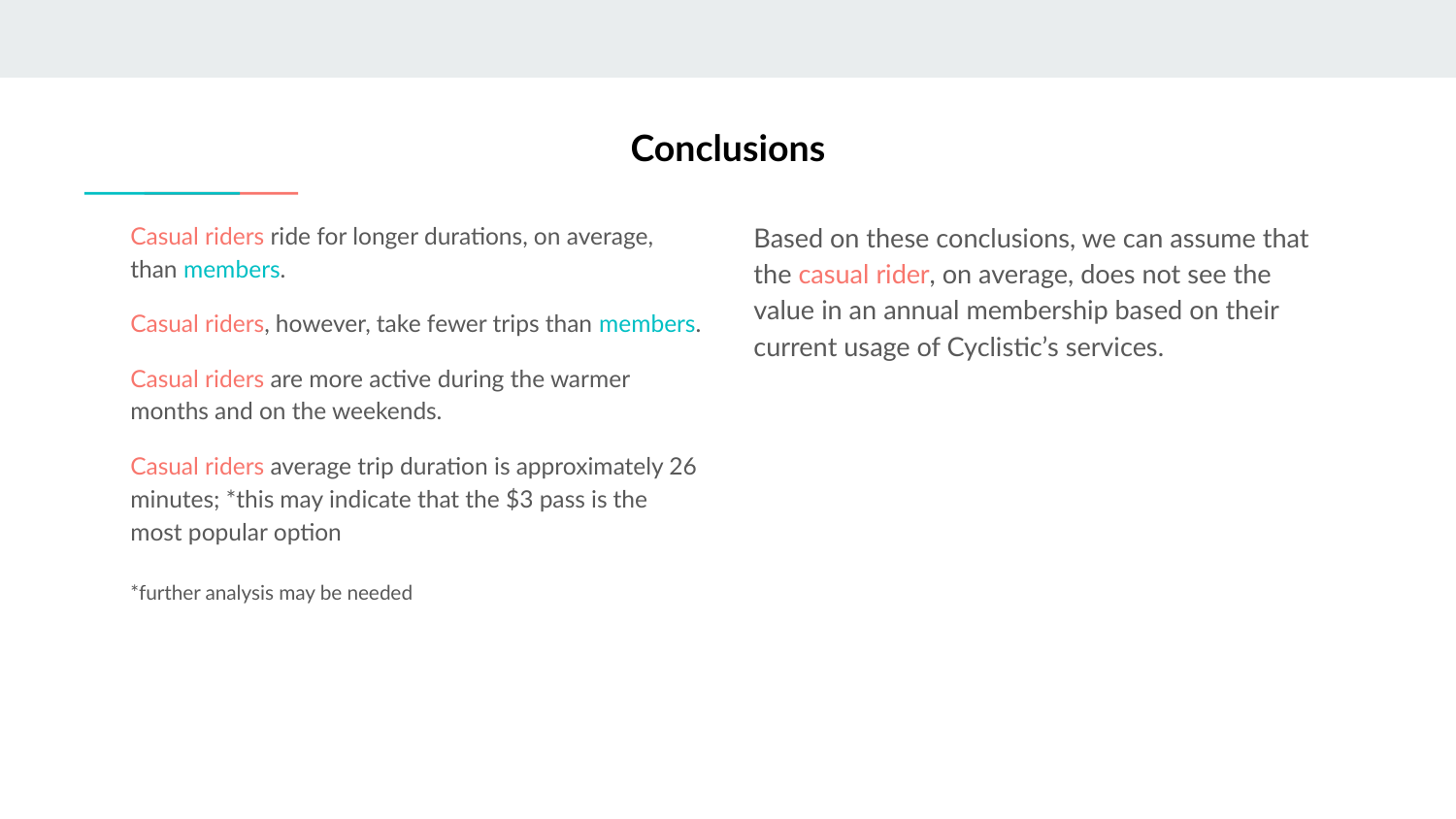

Conclusions
Casual riders ride for longer durations, on average, than members.
Casual riders, however, take fewer trips than members.
Casual riders are more active during the warmer months and on the weekends.
Casual riders average trip duration is approximately 26 minutes; *this may indicate that the $3 pass is the most popular option
Based on these conclusions, we can assume that the casual rider, on average, does not see the value in an annual membership based on their current usage of Cyclistic’s services.
*further analysis may be needed